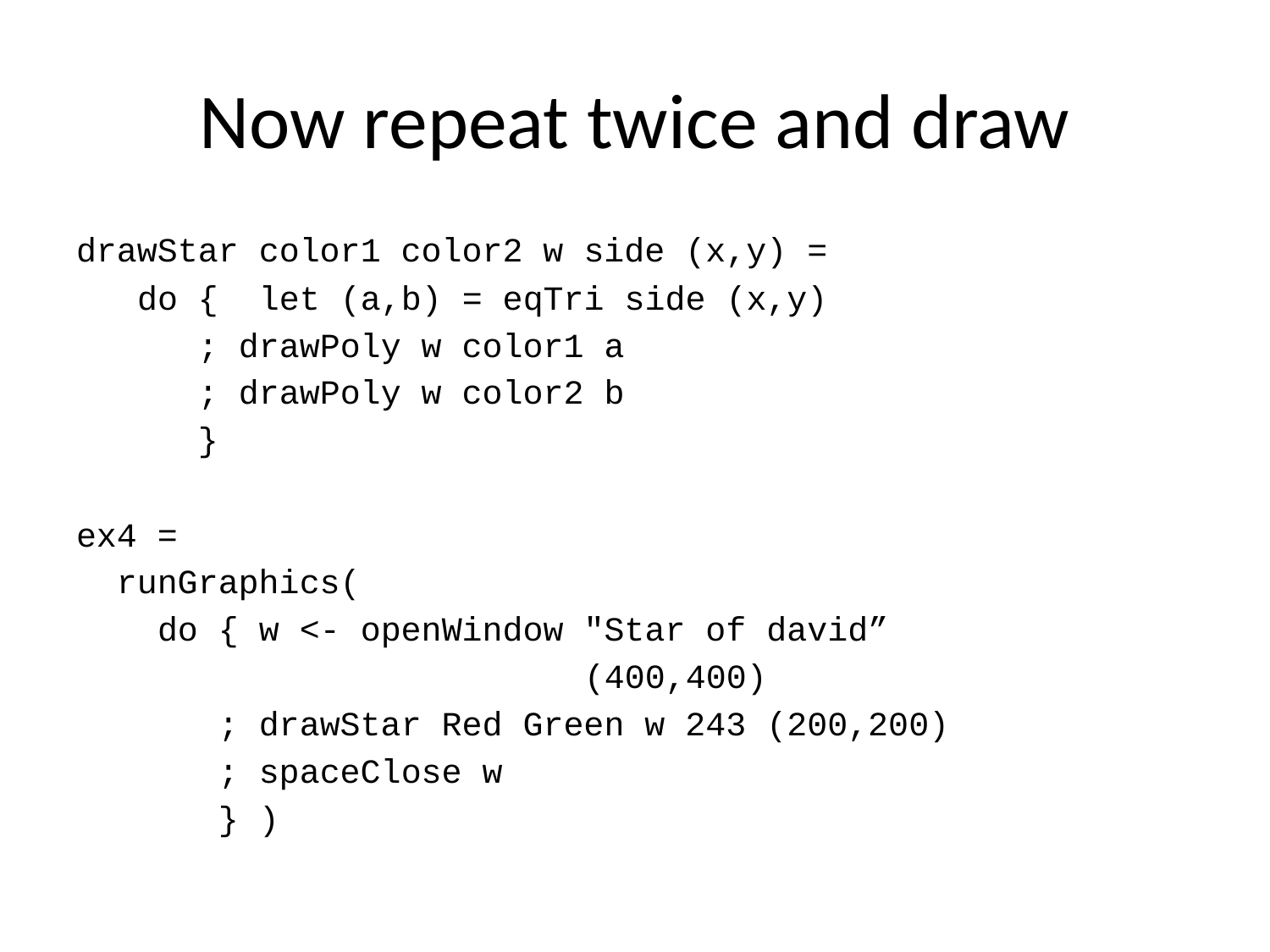

# Now repeat twice and draw
drawStar color1 color2 w side (x,y) =
   do {  let (a,b) = eqTri side (x,y)
      ; drawPoly w color1 a
      ; drawPoly w color2 b
      }

ex4 =
  runGraphics(
    do { w <- openWindow "Star of david”
                         (400,400)
       ; drawStar Red Green w 243 (200,200)
       ; spaceClose w
       } )